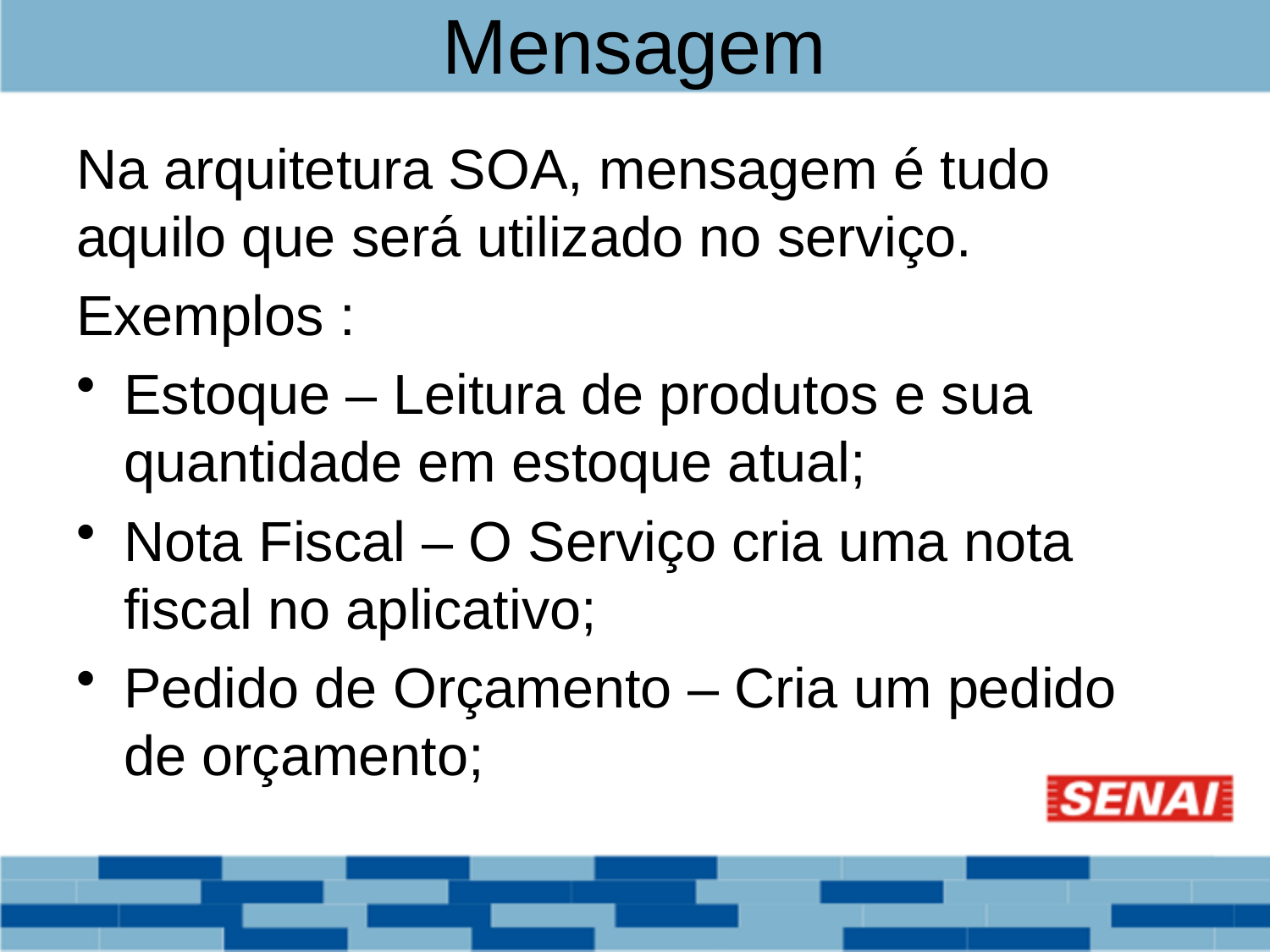

# Mensagem
Na arquitetura SOA, mensagem é tudo aquilo que será utilizado no serviço.
Exemplos :
Estoque – Leitura de produtos e sua quantidade em estoque atual;
Nota Fiscal – O Serviço cria uma nota fiscal no aplicativo;
Pedido de Orçamento – Cria um pedido de orçamento;